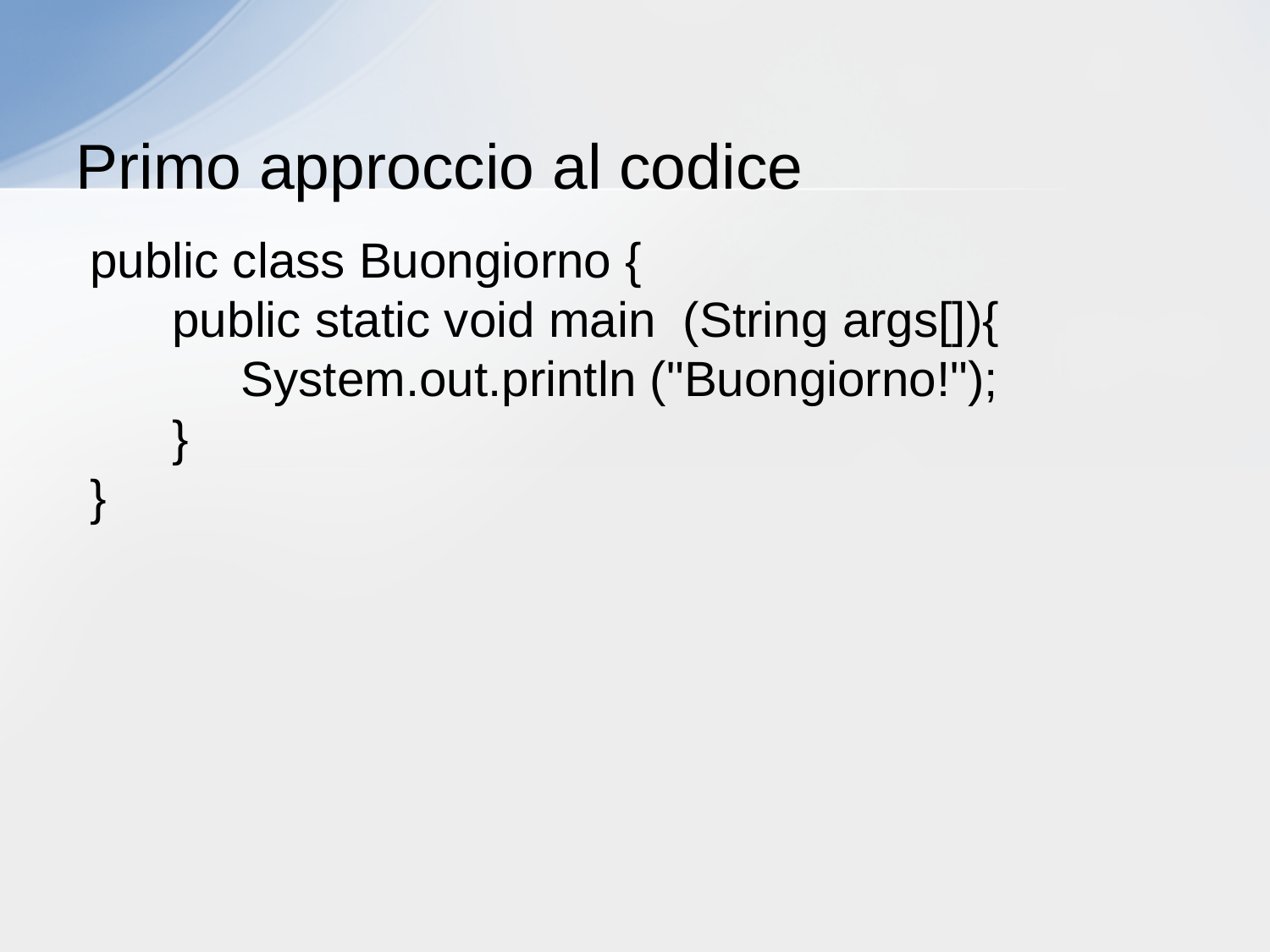

# Primo approccio al codice
 public class Buongiorno {
       public static void main  (String args[]){
            System.out.println ("Buongiorno!");
       }
 }